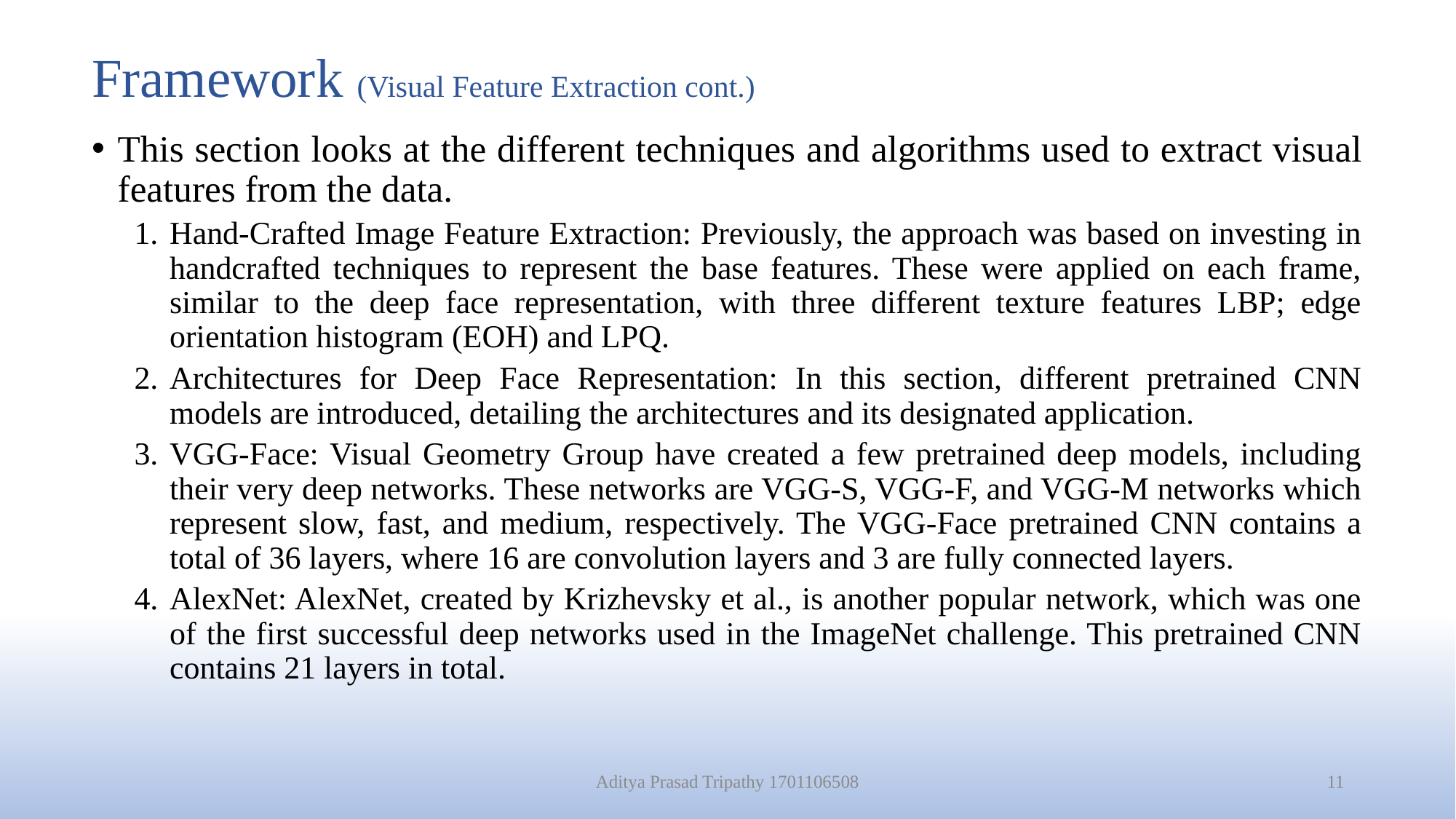

# Framework (Visual Feature Extraction cont.)
This section looks at the different techniques and algorithms used to extract visual features from the data.
Hand-Crafted Image Feature Extraction: Previously, the approach was based on investing in handcrafted techniques to represent the base features. These were applied on each frame, similar to the deep face representation, with three different texture features LBP; edge orientation histogram (EOH) and LPQ.
Architectures for Deep Face Representation: In this section, different pretrained CNN models are introduced, detailing the architectures and its designated application.
VGG-Face: Visual Geometry Group have created a few pretrained deep models, including their very deep networks. These networks are VGG-S, VGG-F, and VGG-M networks which represent slow, fast, and medium, respectively. The VGG-Face pretrained CNN contains a total of 36 layers, where 16 are convolution layers and 3 are fully connected layers.
AlexNet: AlexNet, created by Krizhevsky et al., is another popular network, which was one of the first successful deep networks used in the ImageNet challenge. This pretrained CNN contains 21 layers in total.
Aditya Prasad Tripathy 1701106508
11